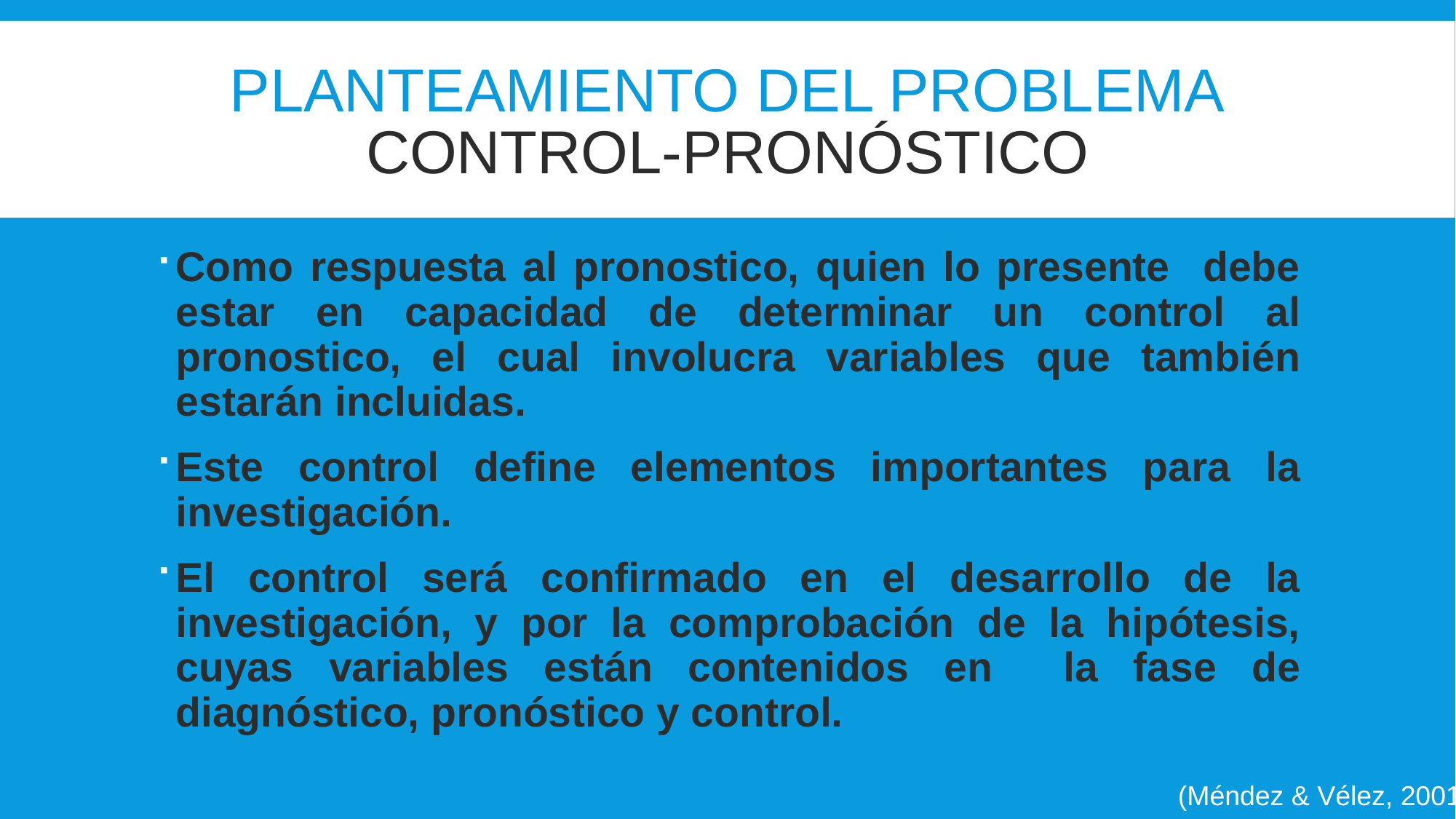

# Planteamiento del problema CONTROL-PROnóstico
Como respuesta al pronostico, quien lo presente  debe estar en capacidad de determinar un control al pronostico, el cual involucra variables que también estarán incluidas.
Este control define elementos importantes para la investigación.
El control será confirmado en el desarrollo de la investigación, y por la comprobación de la hipótesis, cuyas variables están contenidos en  la fase de diagnóstico, pronóstico y control.
(Méndez & Vélez, 2001)